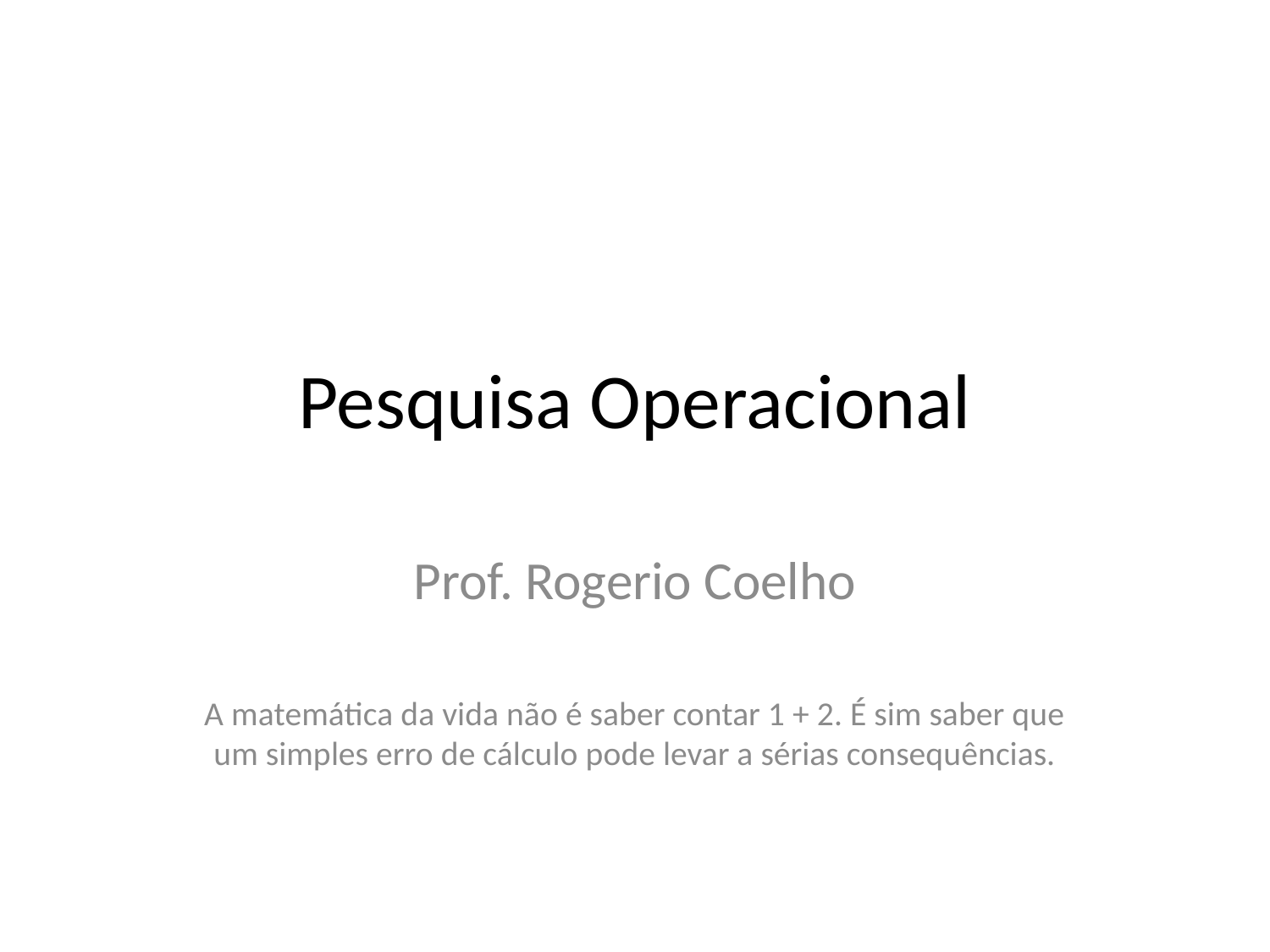

# Pesquisa Operacional
Prof. Rogerio Coelho

A matemática da vida não é saber contar 1 + 2. É sim saber que um simples erro de cálculo pode levar a sérias consequências.